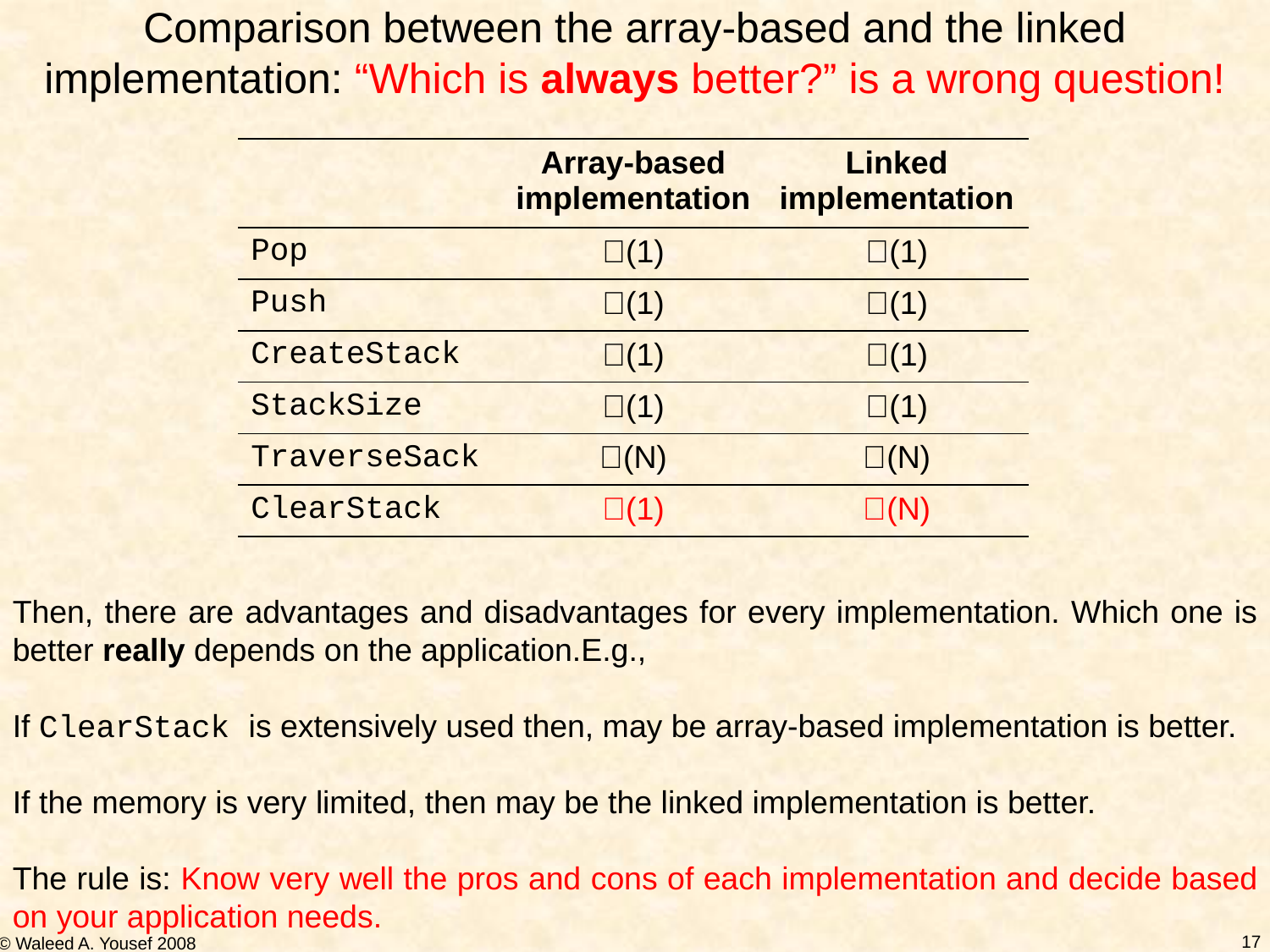

Comparison between the array-based and the linked implementation: “Which is always better?” is a wrong question!
|  | Array-based implementation | Linked implementation |
| --- | --- | --- |
| Pop | Θ(1) | Θ(1) |
| Push | Θ(1) | Θ(1) |
| CreateStack | Θ(1) | Θ(1) |
| StackSize | Θ(1) | Θ(1) |
| TraverseSack | Θ(N) | Θ(N) |
| ClearStack | Θ(1) | Θ(N) |
Then, there are advantages and disadvantages for every implementation. Which one is better really depends on the application.E.g.,

If ClearStack is extensively used then, may be array-based implementation is better.

If the memory is very limited, then may be the linked implementation is better.

The rule is: Know very well the pros and cons of each implementation and decide based on your application needs.
17
© Waleed A. Yousef 2008